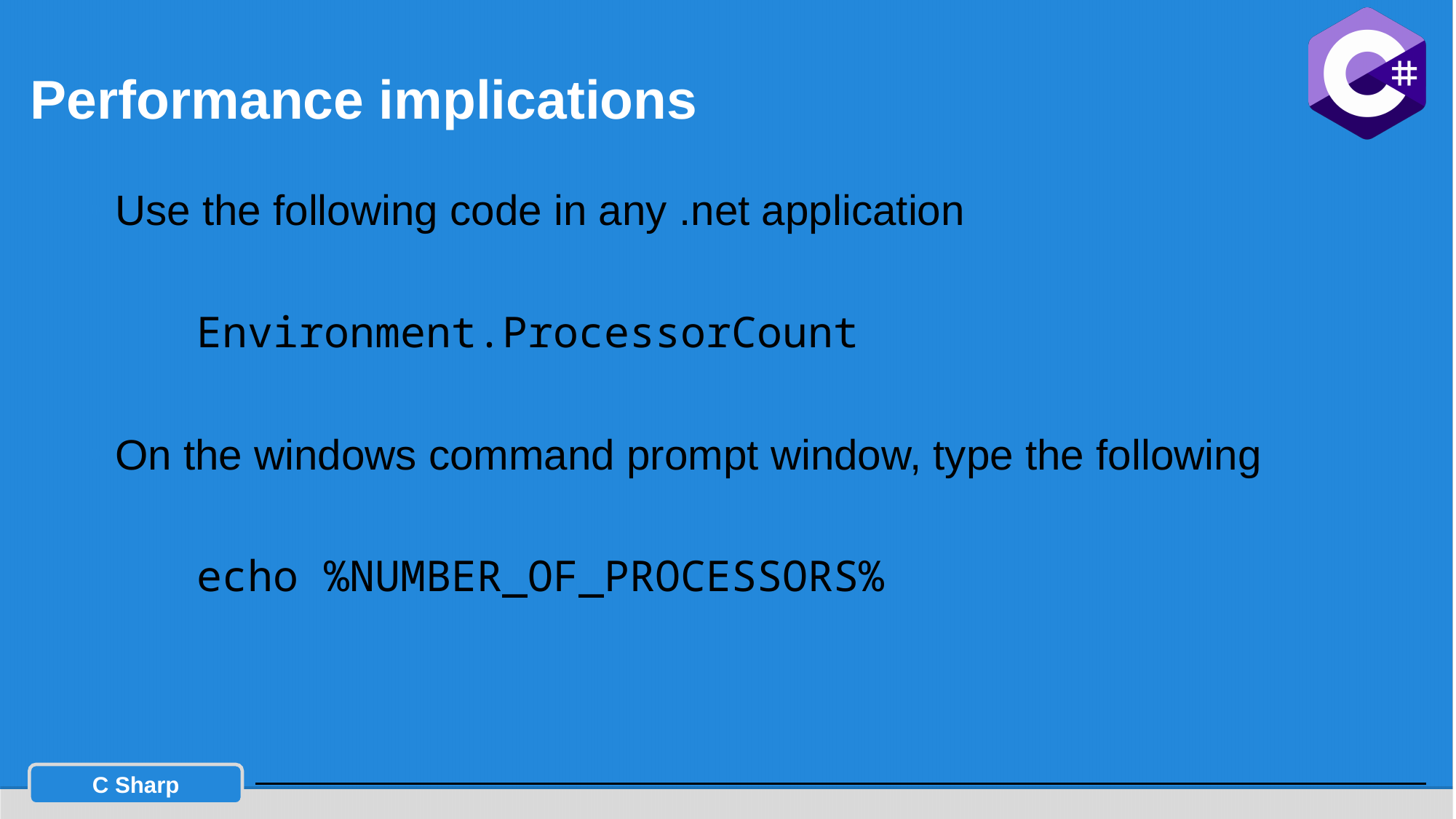

# Performance implications
Use the following code in any .net application

	Environment.ProcessorCount

On the windows command prompt window, type the following

	echo %NUMBER_OF_PROCESSORS%